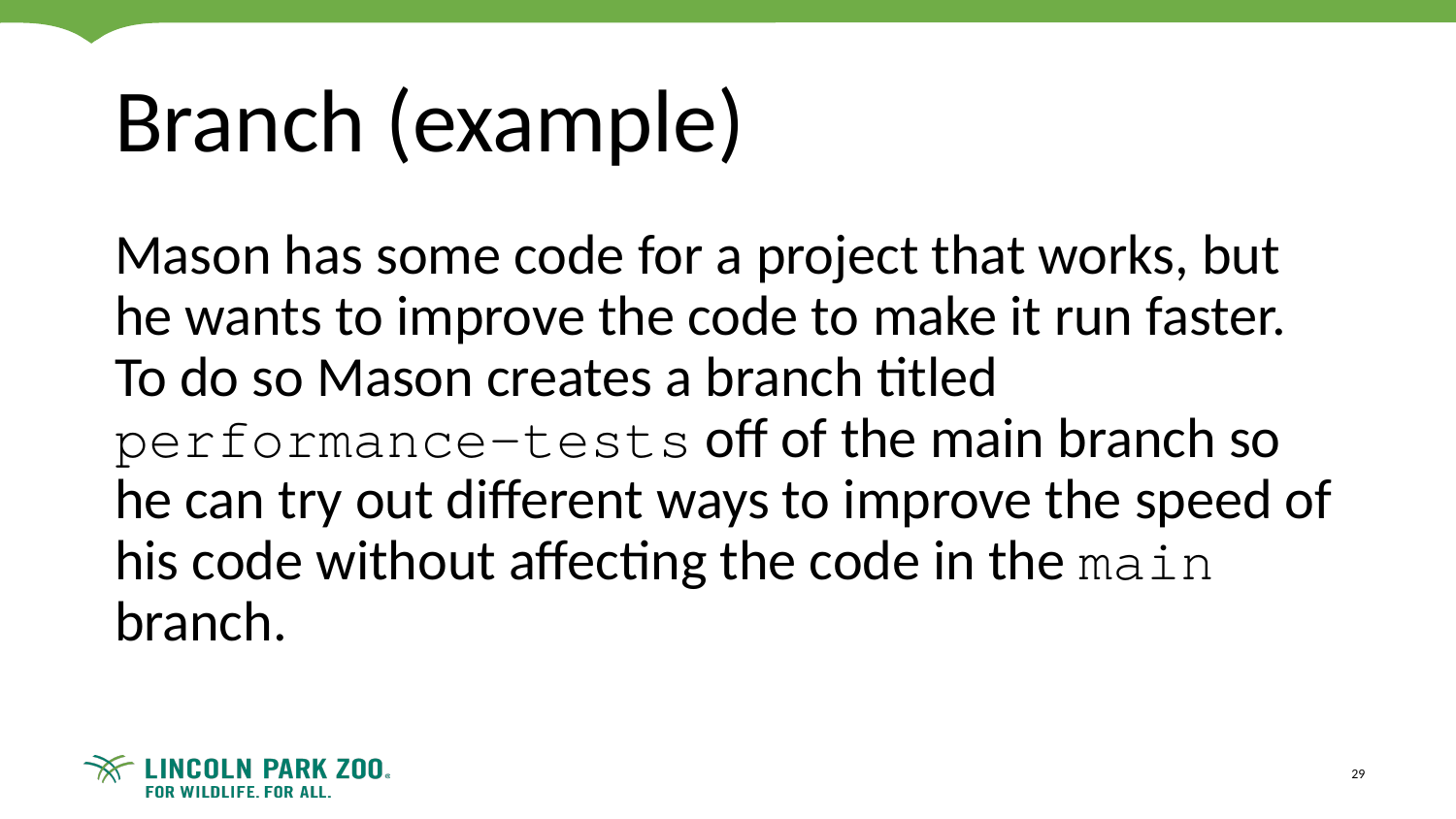

# Branch (example)
Mason has some code for a project that works, but he wants to improve the code to make it run faster. To do so Mason creates a branch titled performance-tests off of the main branch so he can try out different ways to improve the speed of his code without affecting the code in the main branch.